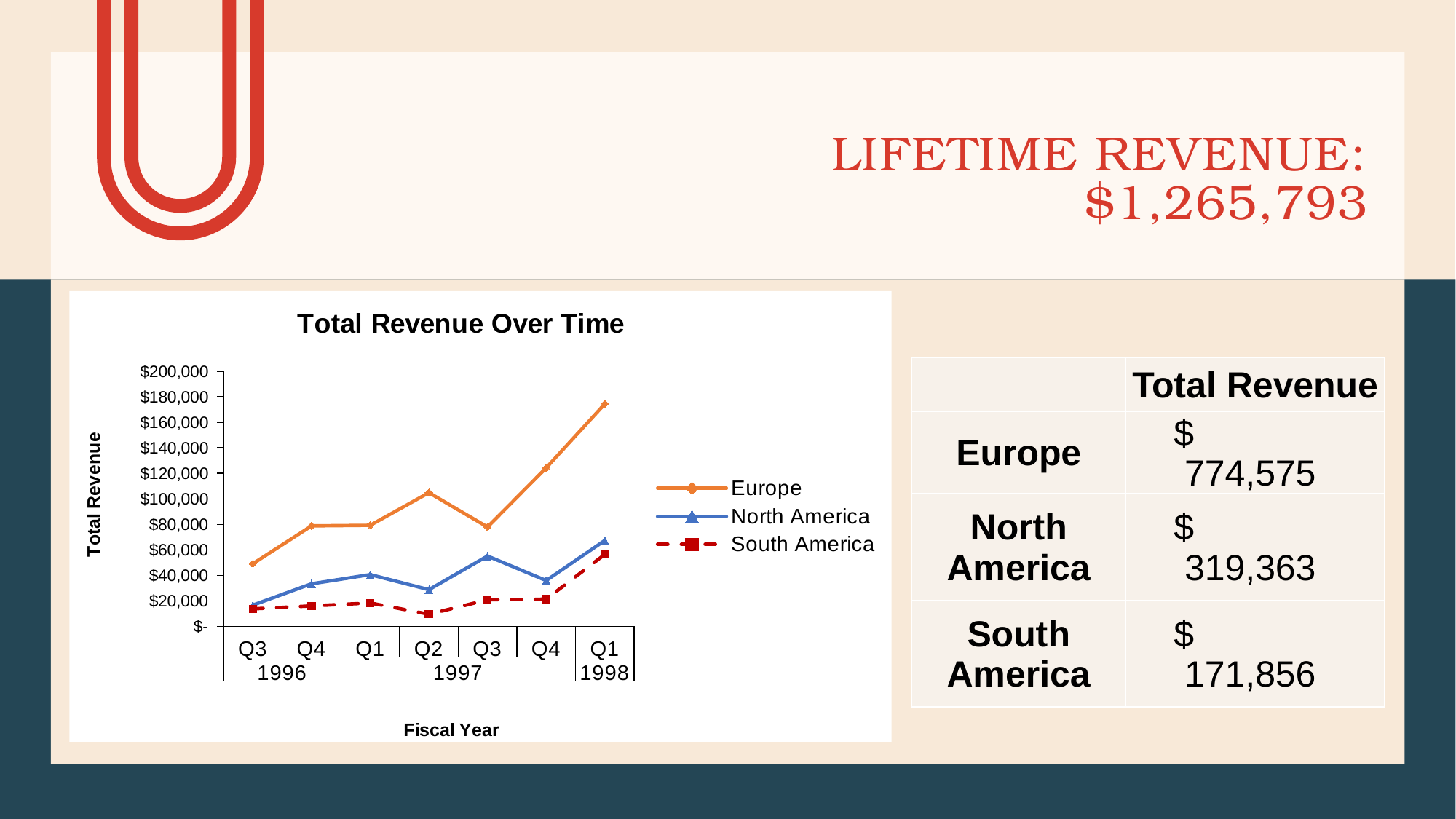

# Lifetime Revenue: $1,265,793

### Chart: Total Revenue Over Time

| Category | Europe | North America | South America |
|---|---|---|---|
| Q3 | 49198.75021092736 | 16749.10012712775 | 13780.719994937159 |
| Q4 | 78832.04545016491 | 33417.15514878371 | 16106.200050881482 |
| Q1 | 79313.70509749978 | 40604.42002416128 | 18370.800106368184 |
| Q2 | 104826.82220045221 | 28793.90243959648 | 9556.319908836776 |
| Q3 | 77941.64723016326 | 55140.325040673946 | 20855.797337772037 |
| Q4 | 124347.72179929128 | 35953.952268423105 | 21379.788939461618 |
| Q1 | 174519.26139975412 | 67445.44230312371 | 56526.84888722305 |
|  | Total Revenue |
| --- | --- |
| Europe | $ 774,575 |
| North America | $ 319,363 |
| South America | $ 171,856 |